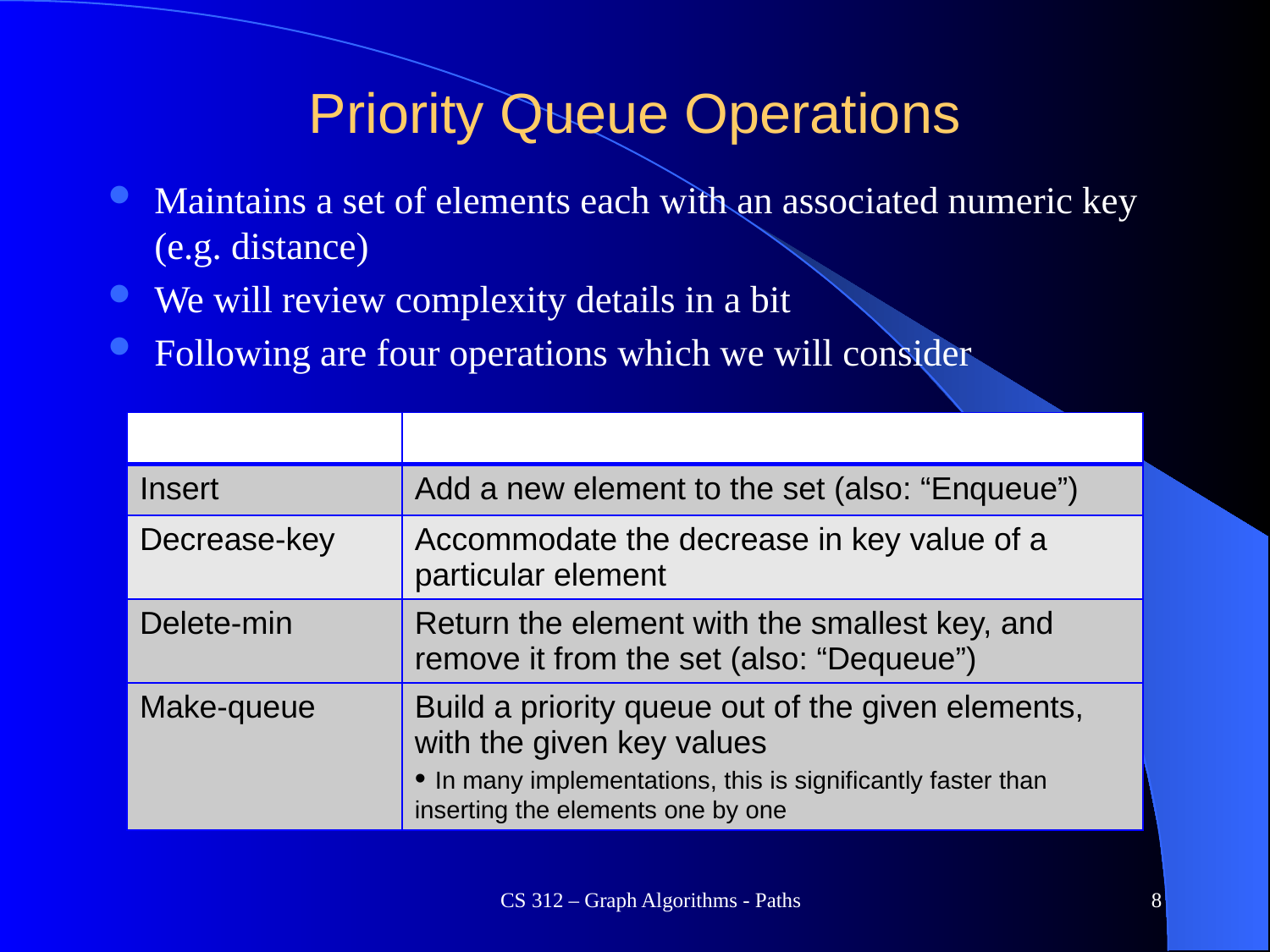

# Priority Queue Operations
Maintains a set of elements each with an associated numeric key (e.g. distance)
We will review complexity details in a bit
Following are four operations which we will consider
| Operation | Description |
| --- | --- |
| Insert | Add a new element to the set (also: “Enqueue”) |
| Decrease-key | Accommodate the decrease in key value of a particular element |
| Delete-min | Return the element with the smallest key, and remove it from the set (also: “Dequeue”) |
| Make-queue | Build a priority queue out of the given elements, with the given key values In many implementations, this is significantly faster than inserting the elements one by one |
CS 312 – Graph Algorithms - Paths
8